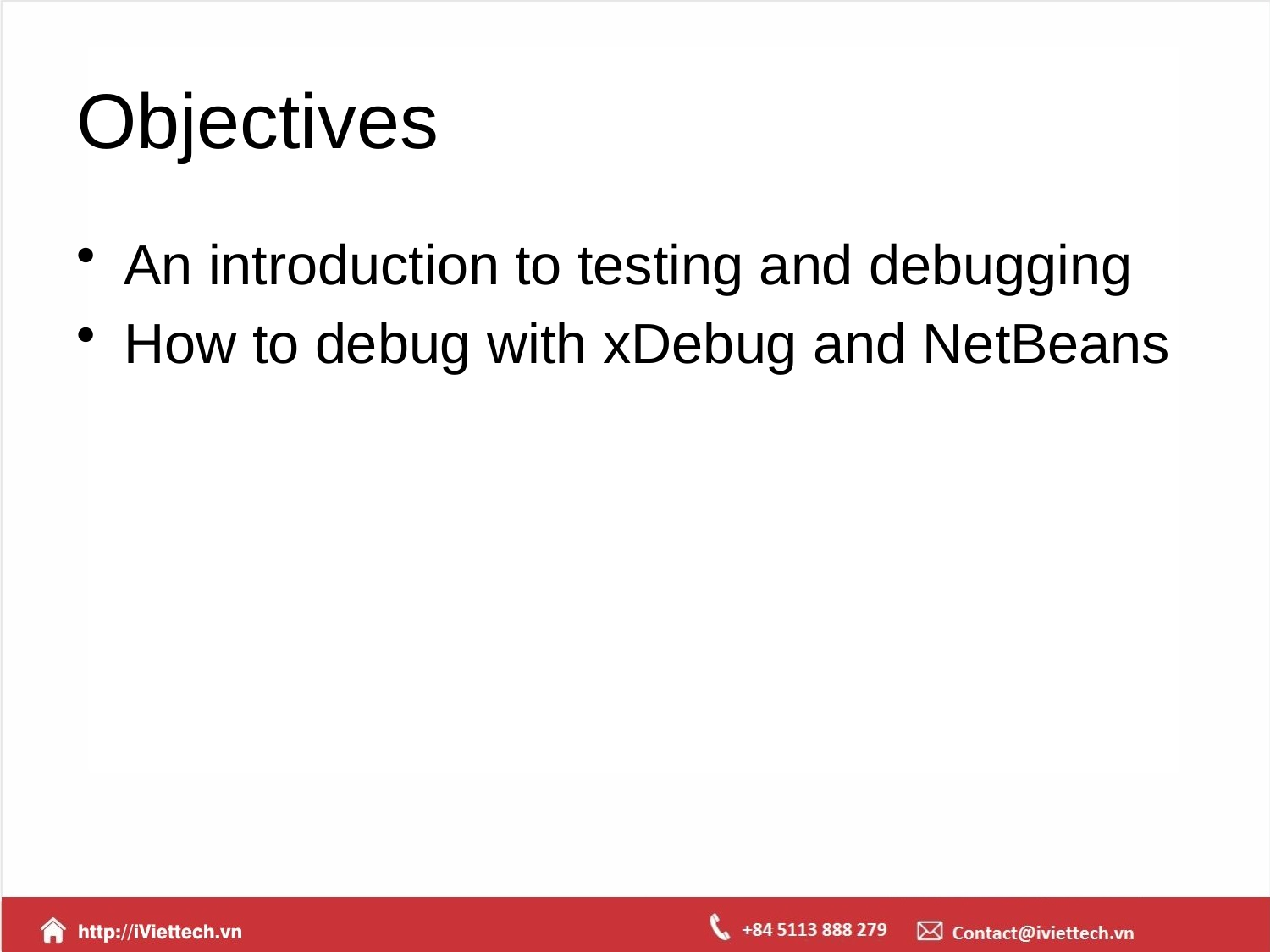

# Objectives
An introduction to testing and debugging
How to debug with xDebug and NetBeans